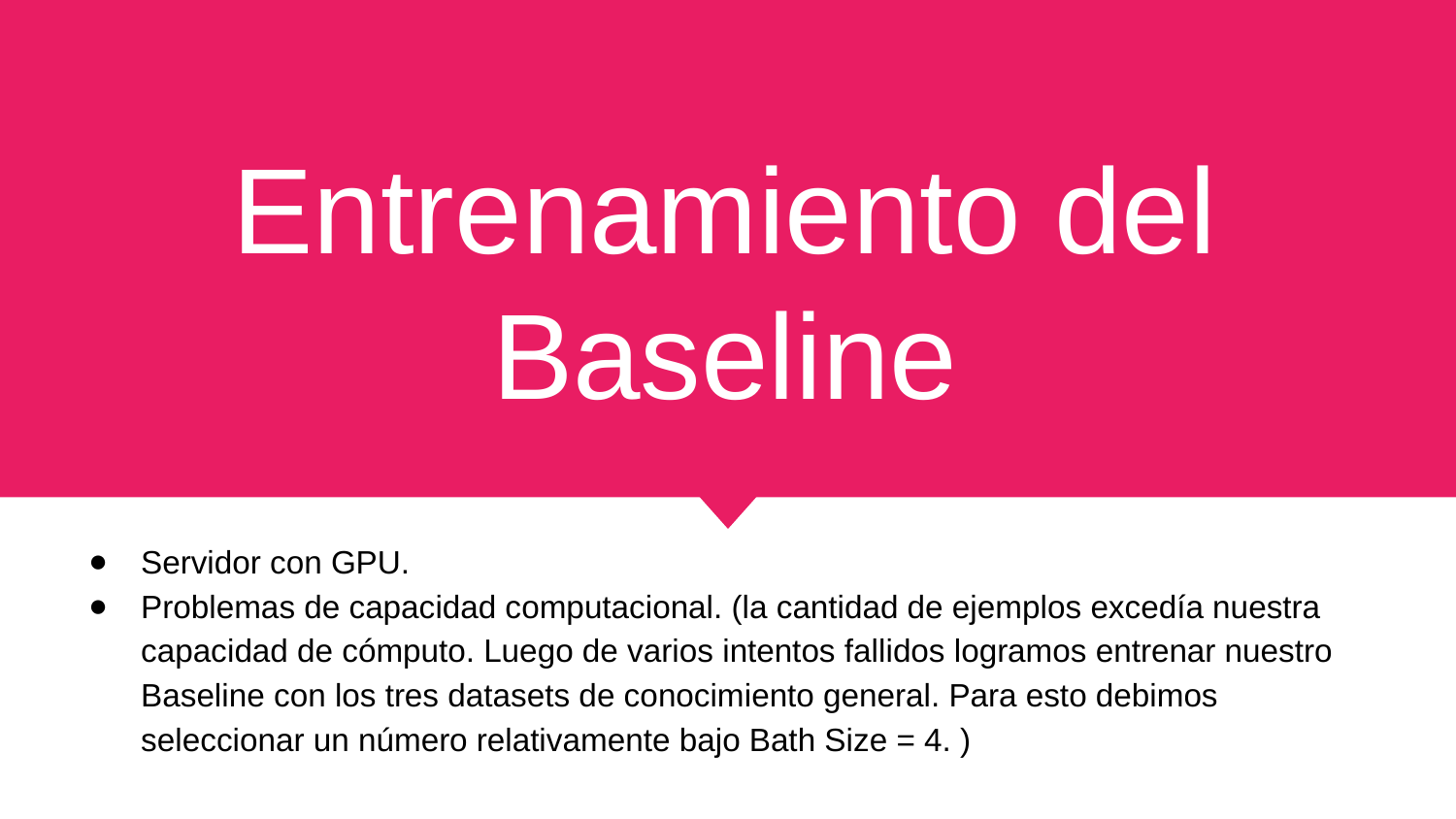

# Entrenamiento del Baseline
Servidor con GPU.
Problemas de capacidad computacional. (la cantidad de ejemplos excedía nuestra capacidad de cómputo. Luego de varios intentos fallidos logramos entrenar nuestro Baseline con los tres datasets de conocimiento general. Para esto debimos seleccionar un número relativamente bajo Bath Size = 4. )